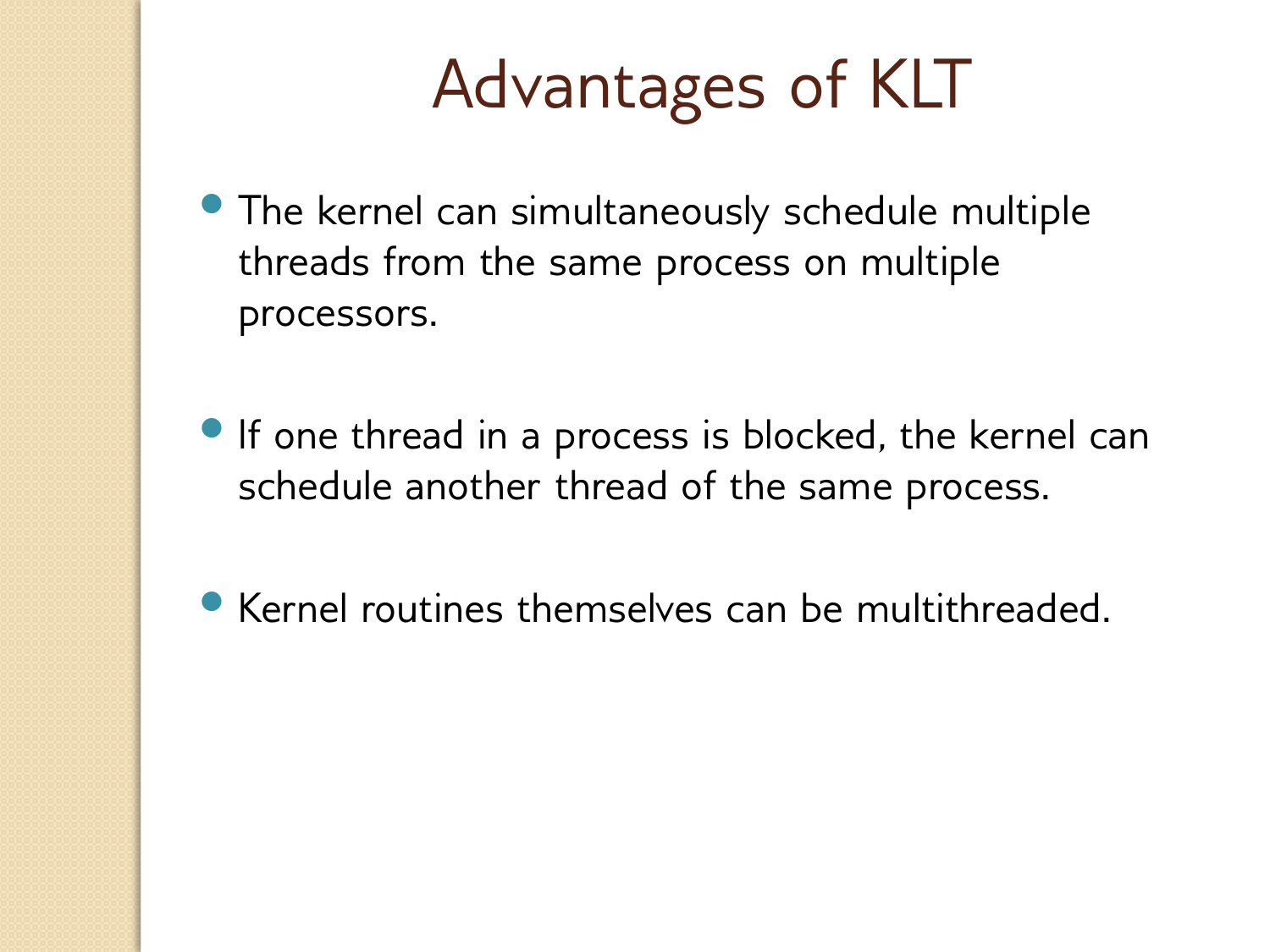

Advantages of KLT
The kernel can simultaneously schedule multiple threads from the same process on multiple processors.

If one thread in a process is blocked, the kernel can schedule another thread of the same process.

Kernel routines themselves can be multithreaded.